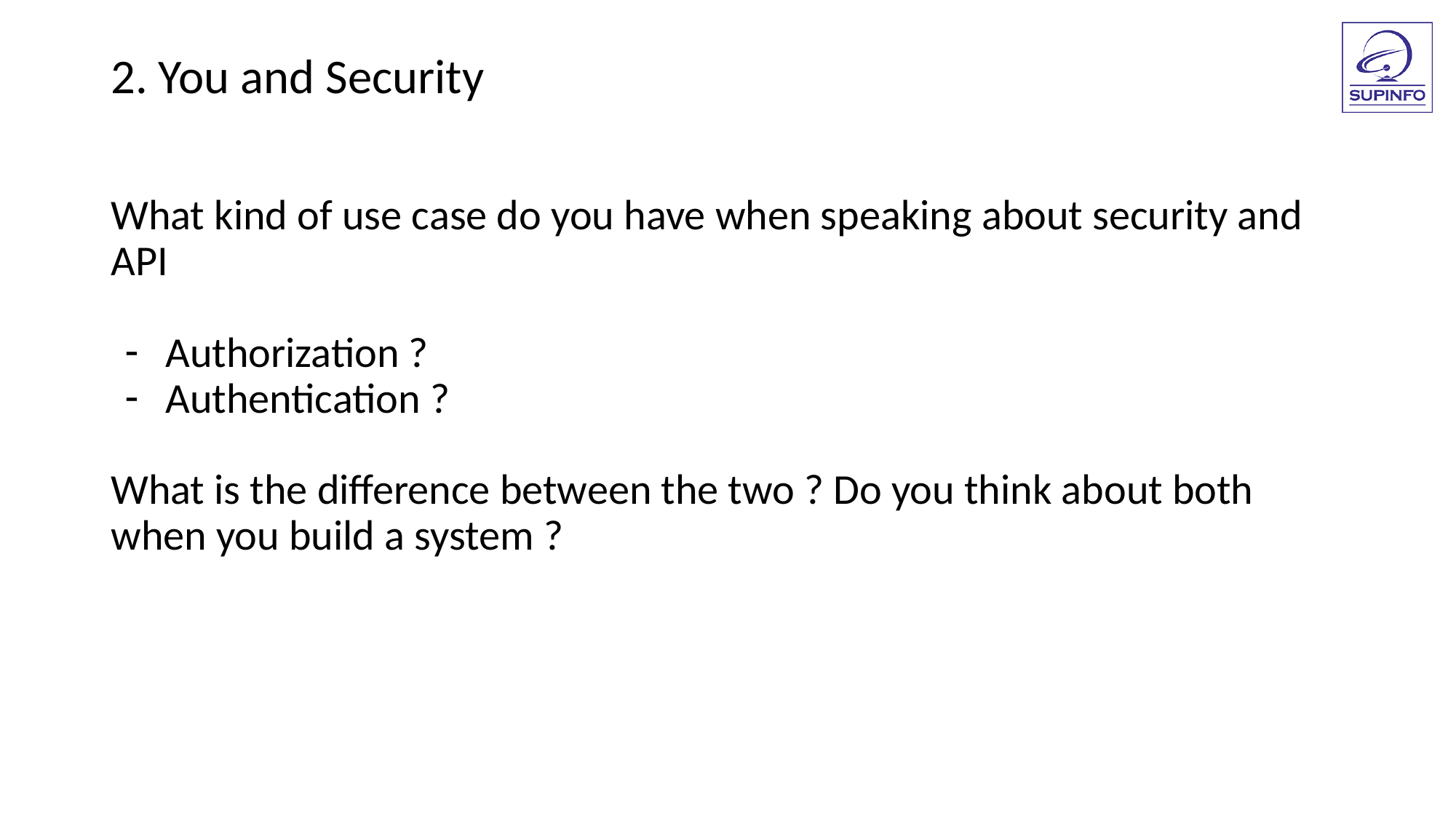

2. You and Security

What kind of use case do you have when speaking about security and
API

Authorization ?
Authentication ?

What is the difference between the two ? Do you think about both when you build a system ?